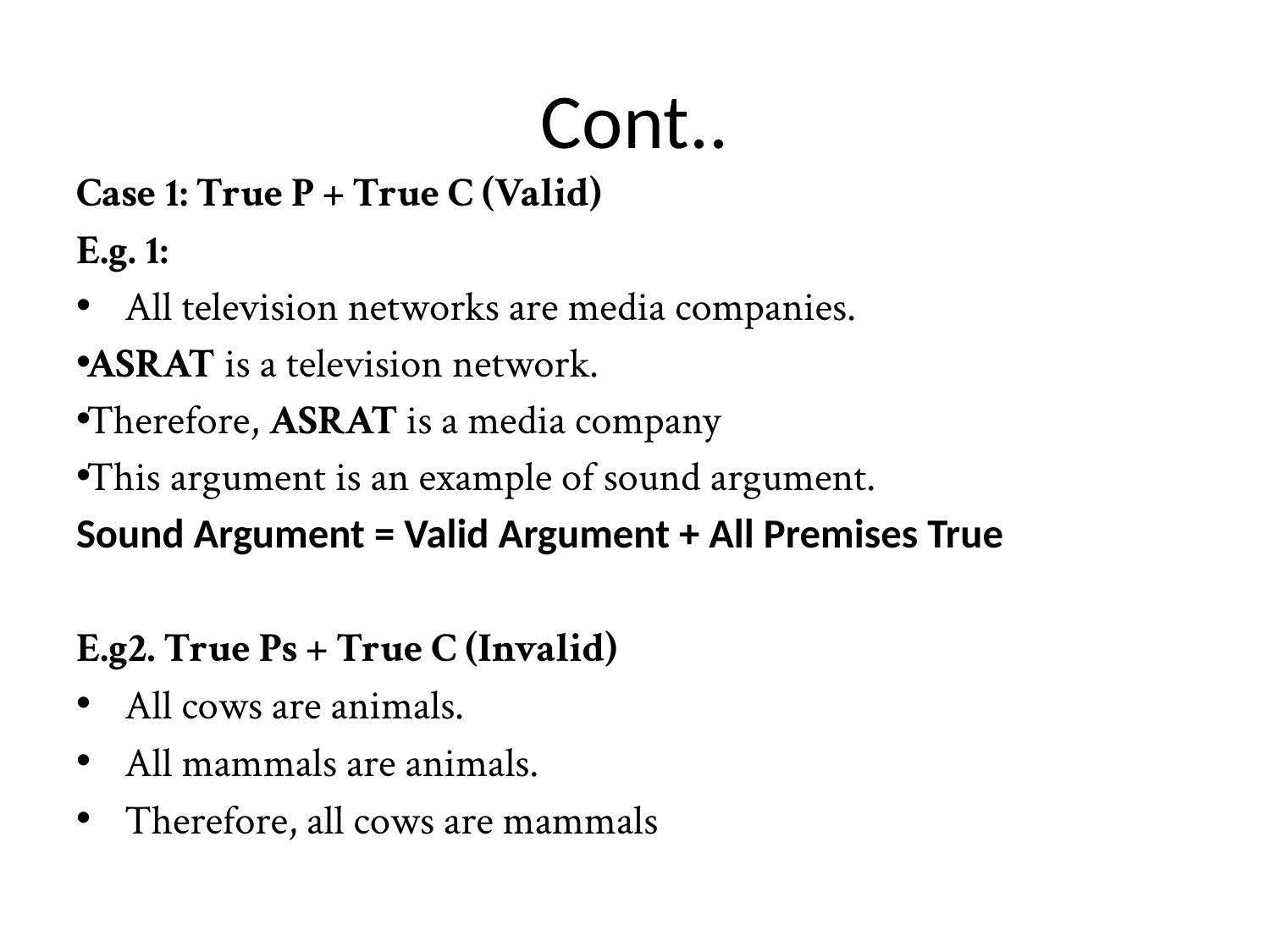

# Cont..
Case 1: True P + True C (Valid)
E.g. 1:
All television networks are media companies.
ASRAT is a television network.
Therefore, ASRAT is a media company
This argument is an example of sound argument.
Sound Argument = Valid Argument + All Premises True

E.g2. True Ps + True C (Invalid)
All cows are animals.
All mammals are animals.
Therefore, all cows are mammals